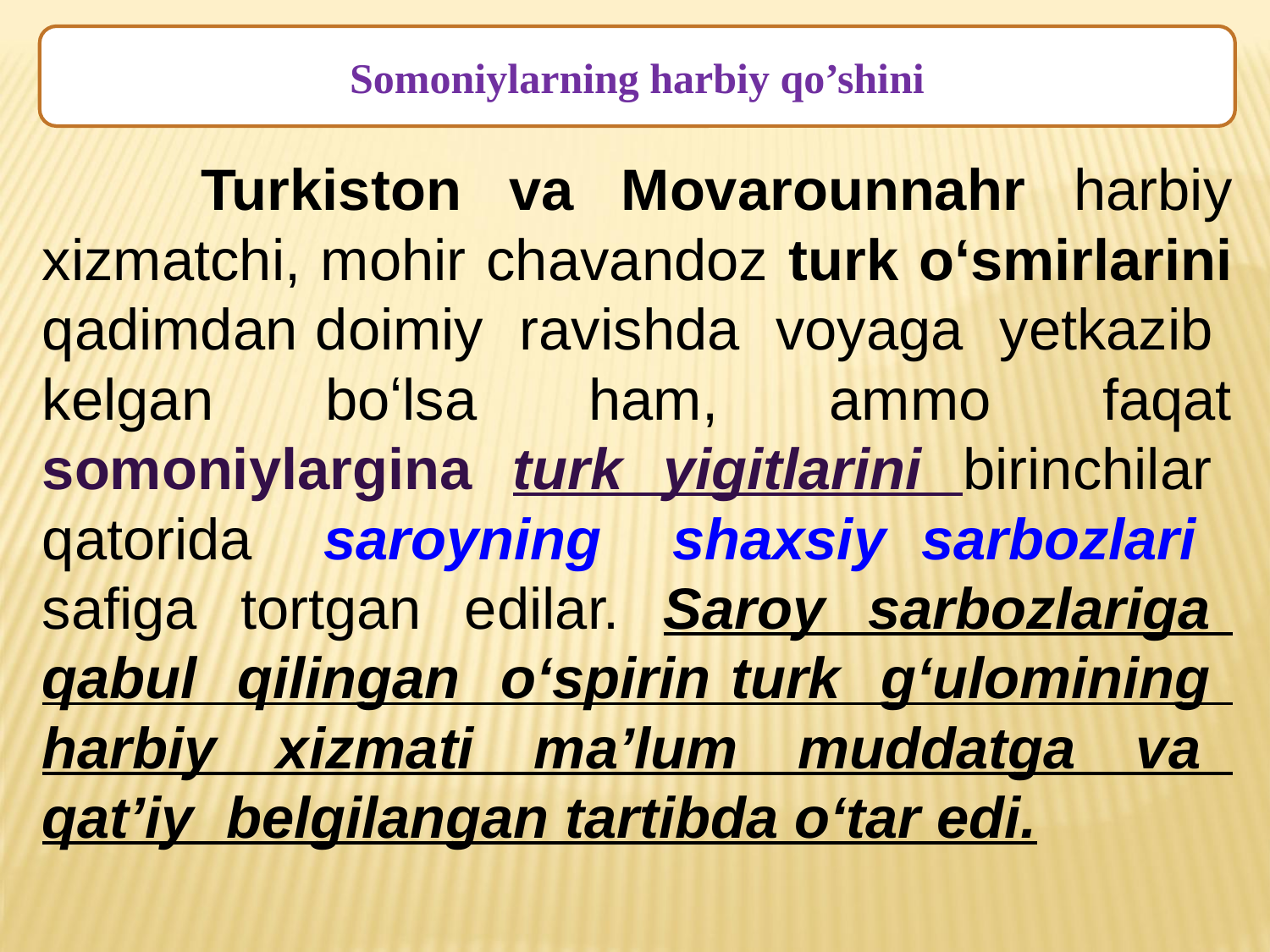

Somoniylarning harbiy qo’shini
 	Turkiston va Movarounnahr harbiy xizmatchi, mohir chavandoz turk oʻsmirlarini qadimdan doimiy  ravishda  voyaga  yetkazib  kelgan  boʻlsa  ham,  ammo  faqat somoniylargina  turk  yigitlarini  birinchilar  qatorida  saroyning  shaxsiy sarbozlari  safiga  tortgan  edilar.  Saroy  sarbozlariga  qabul  qilingan  oʻspirin turk  gʻulomining  harbiy  xizmati  maʼlum  muddatga  va  qatʼiy  belgilangan tartibda oʻtar edi.